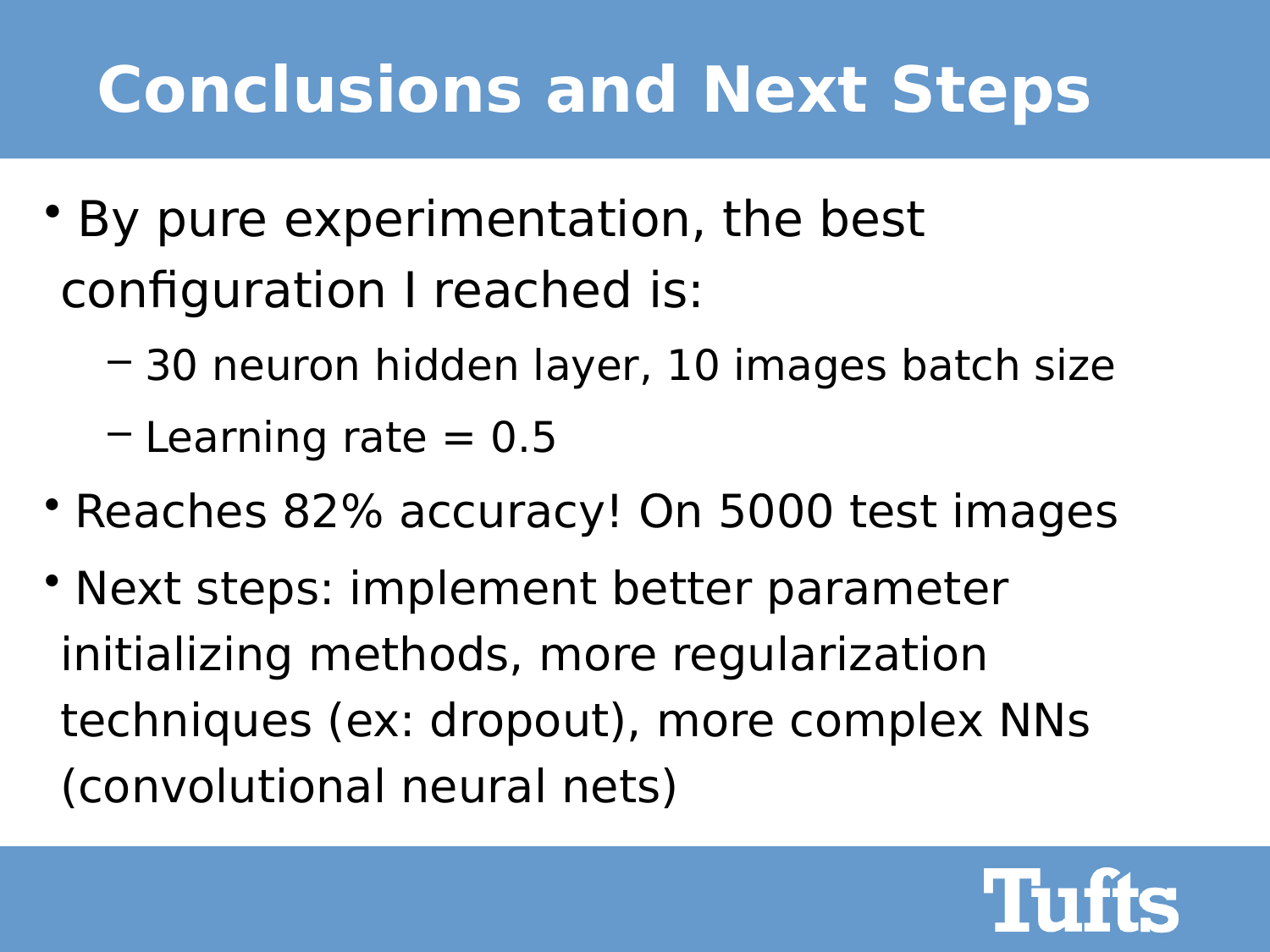

# Conclusions and Next Steps
 By pure experimentation, the best configuration I reached is:
 30 neuron hidden layer, 10 images batch size
 Learning rate = 0.5
 Reaches 82% accuracy! On 5000 test images
 Next steps: implement better parameter initializing methods, more regularization techniques (ex: dropout), more complex NNs (convolutional neural nets)